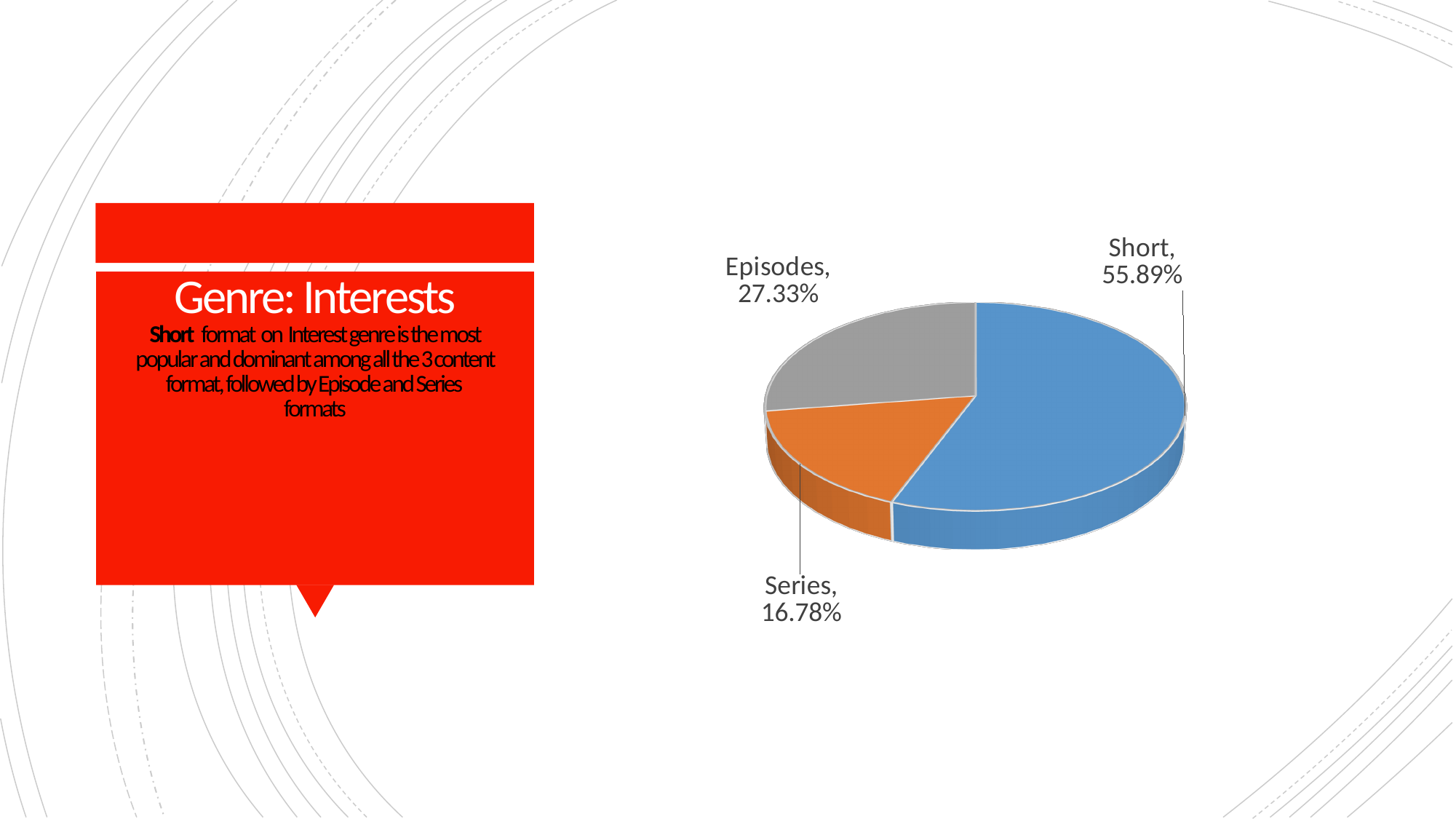

[unsupported chart]

# Genre: Interests Short  format  on  Interest genre is the most popular and dominant among all the 3 content format, followed by Episode and Series  formats